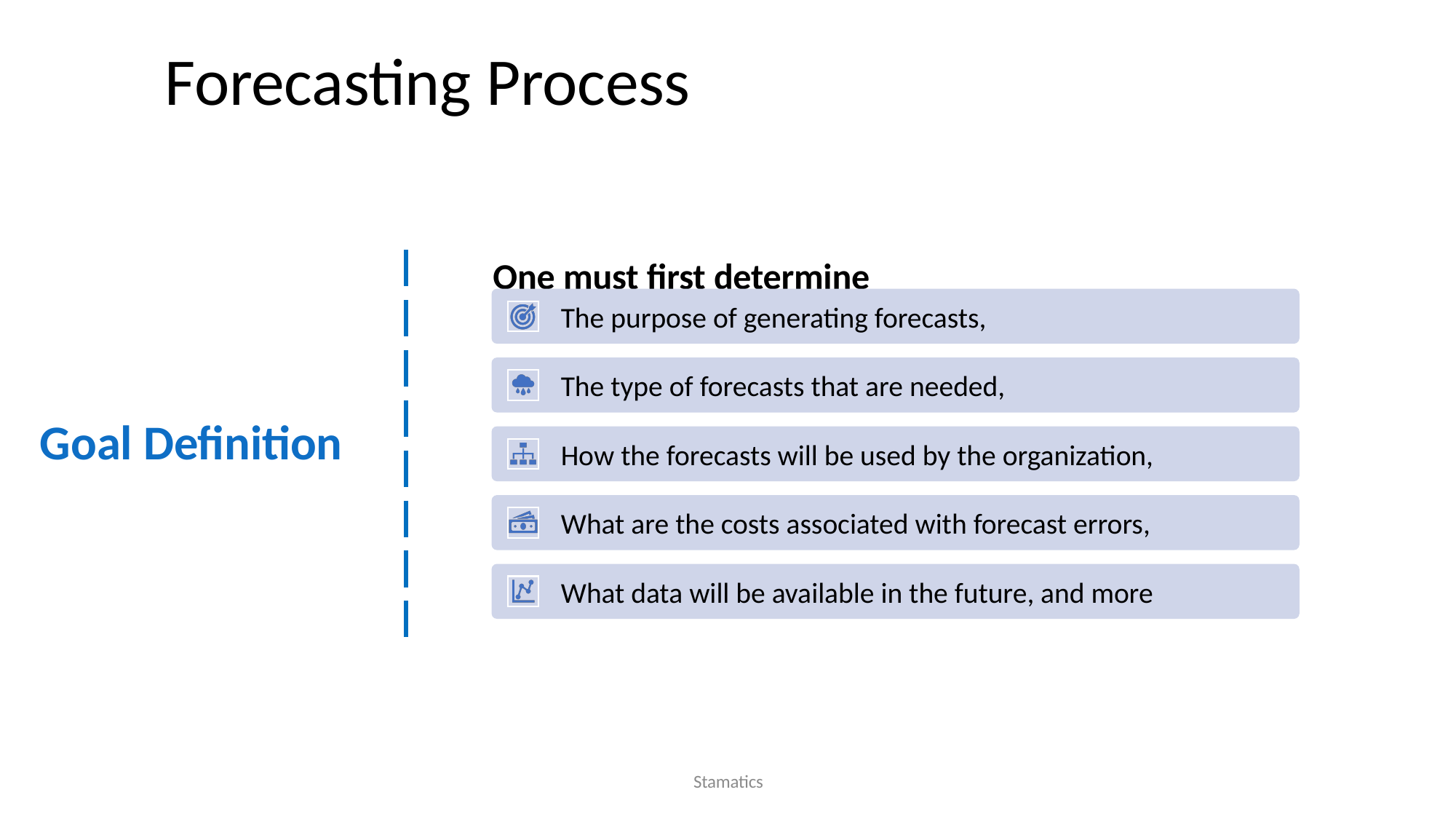

# Forecasting Process

One must first determine
The purpose of generating forecasts,
The type of forecasts that are needed,
How the forecasts will be used by the organization,
What are the costs associated with forecast errors,
What data will be available in the future, and more
Goal Definition
Stamatics